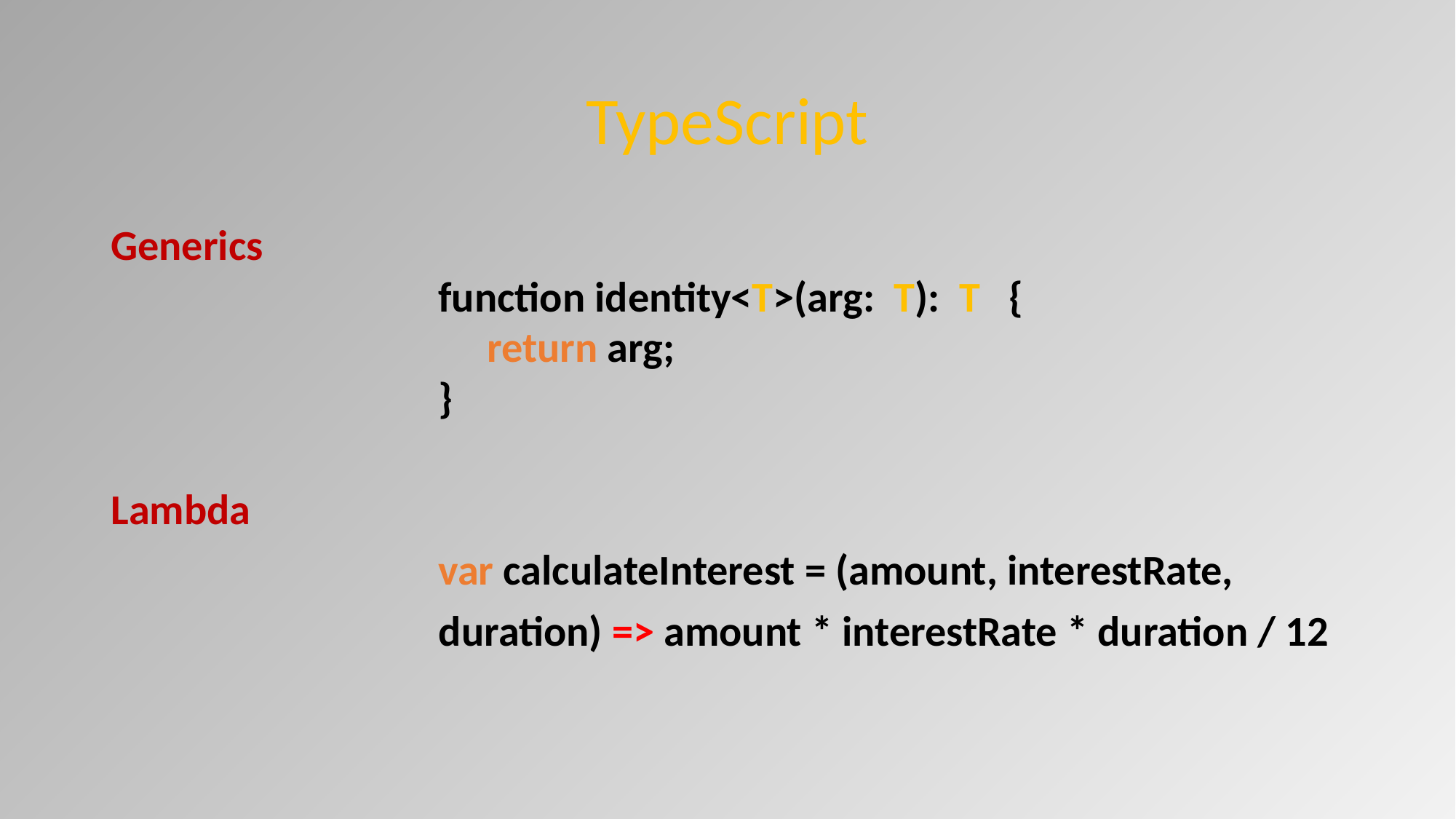

# TypeScript
Generics
			function identity<T>(arg:  T):  T   {
                                       return arg;
                                  }

Lambda
			var calculateInterest = (amount, interestRate,
                                  duration) => amount * interestRate * duration / 12